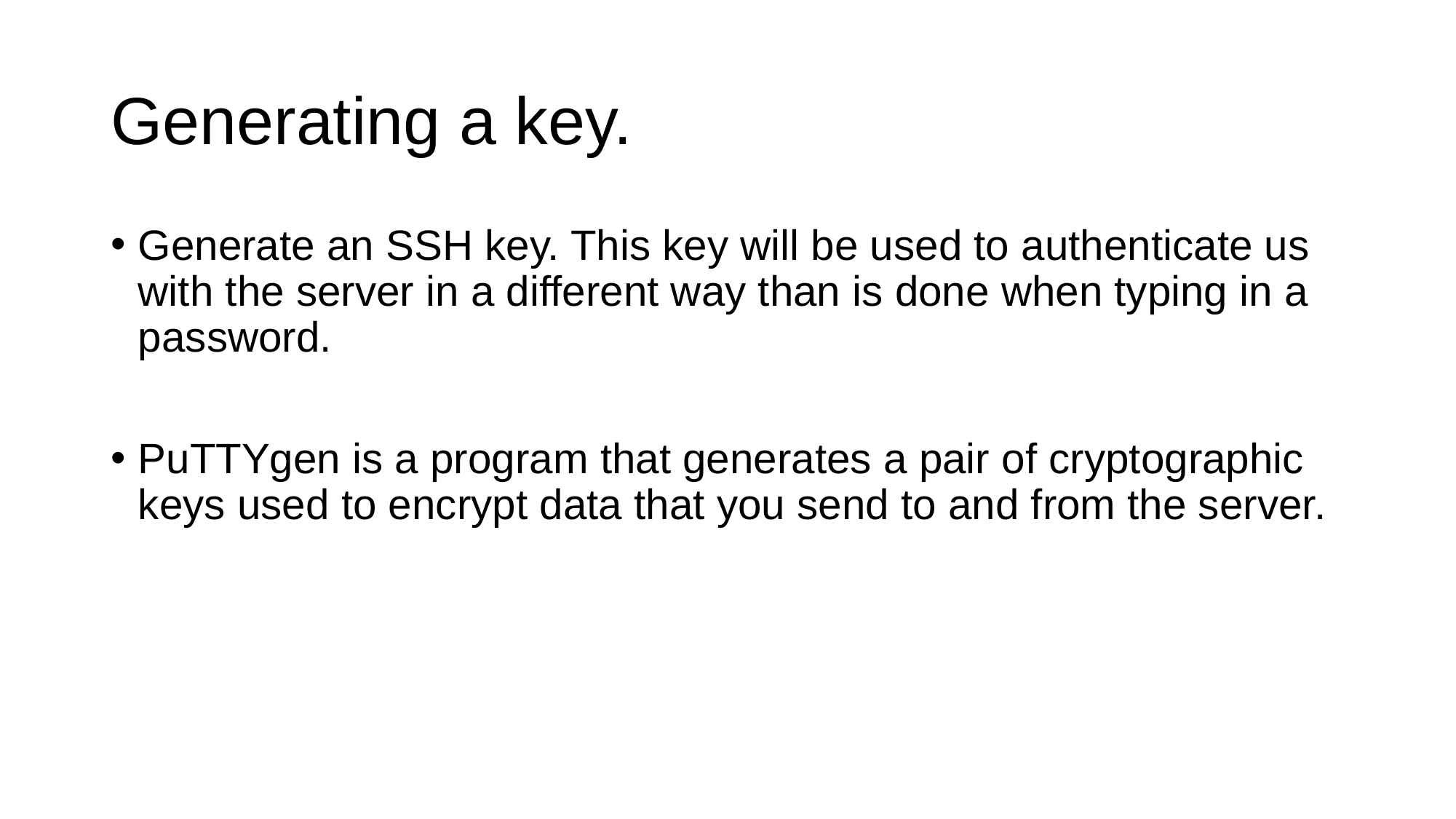

# Generating a key.
Generate an SSH key. This key will be used to authenticate us with the server in a different way than is done when typing in a password.

PuTTYgen is a program that generates a pair of cryptographic keys used to encrypt data that you send to and from the server.